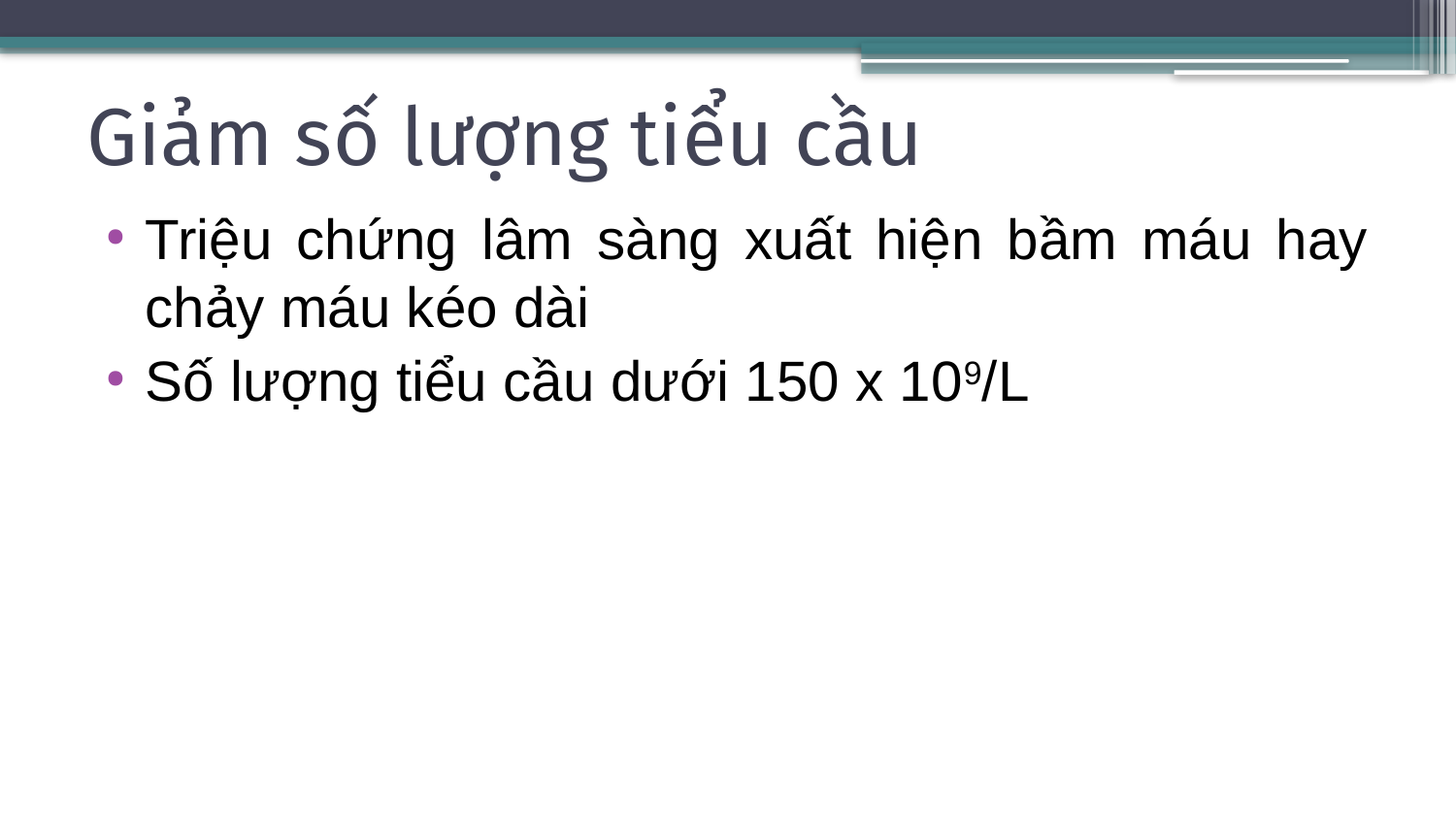

# Giảm số lượng tiểu cầu
Triệu chứng lâm sàng xuất hiện bầm máu hay chảy máu kéo dài
Số lượng tiểu cầu dưới 150 x 109/L